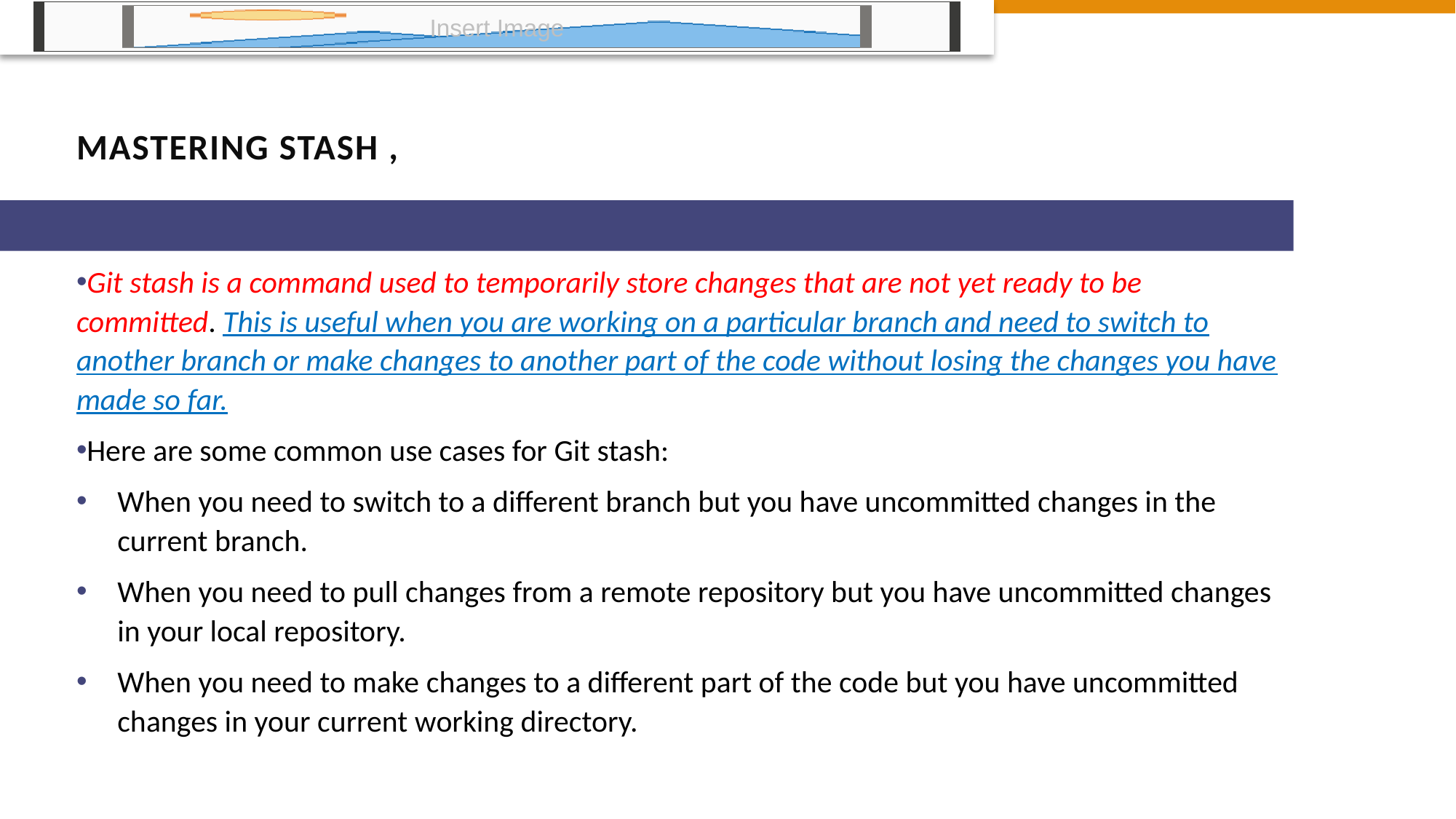

# Mastering Stash ,

Git stash is a command used to temporarily store changes that are not yet ready to be committed. This is useful when you are working on a particular branch and need to switch to another branch or make changes to another part of the code without losing the changes you have made so far.
Here are some common use cases for Git stash:
When you need to switch to a different branch but you have uncommitted changes in the current branch.
When you need to pull changes from a remote repository but you have uncommitted changes in your local repository.
When you need to make changes to a different part of the code but you have uncommitted changes in your current working directory.